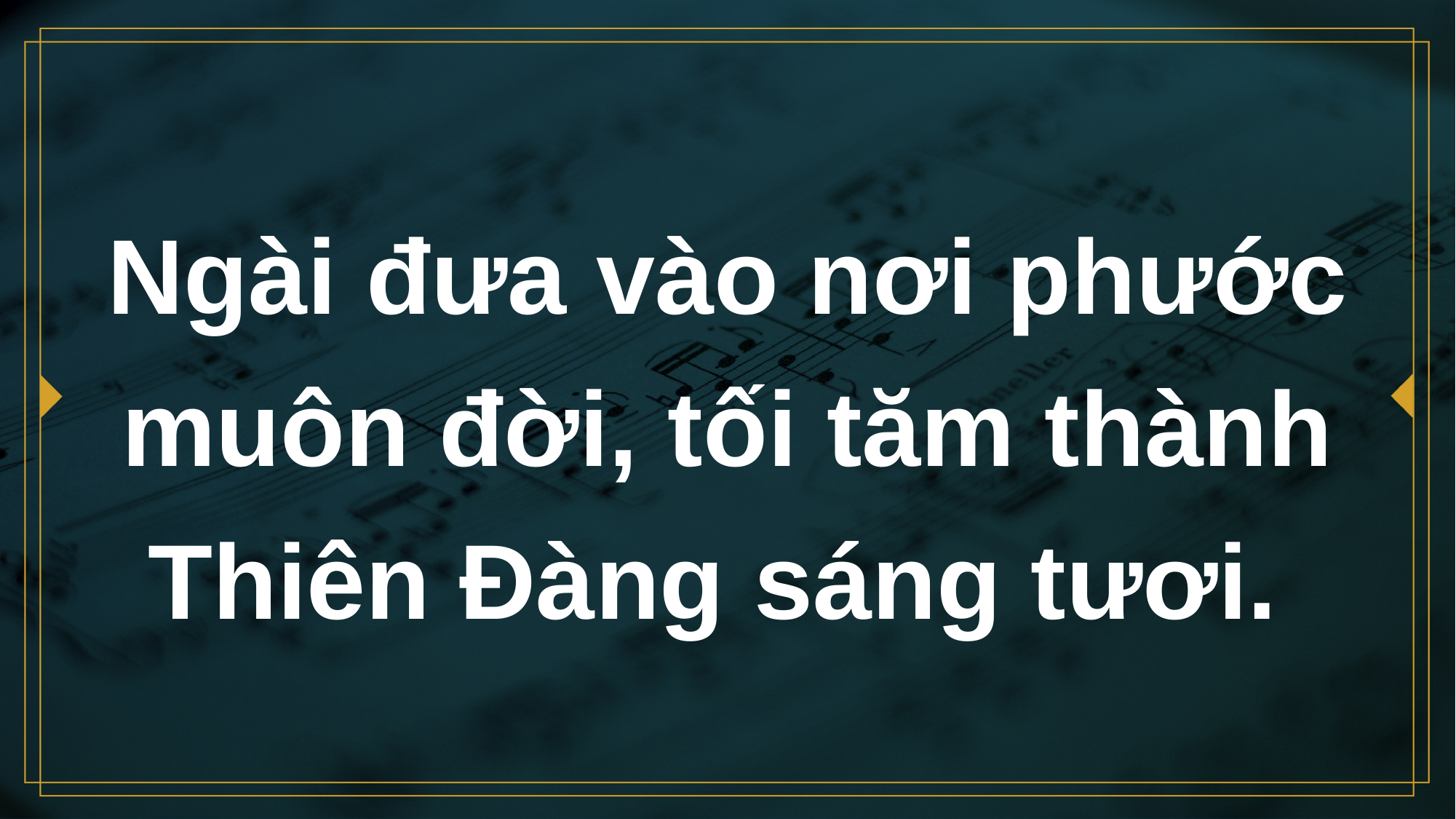

# Ngài đưa vào nơi phước muôn đời, tối tăm thành Thiên Đàng sáng tươi.